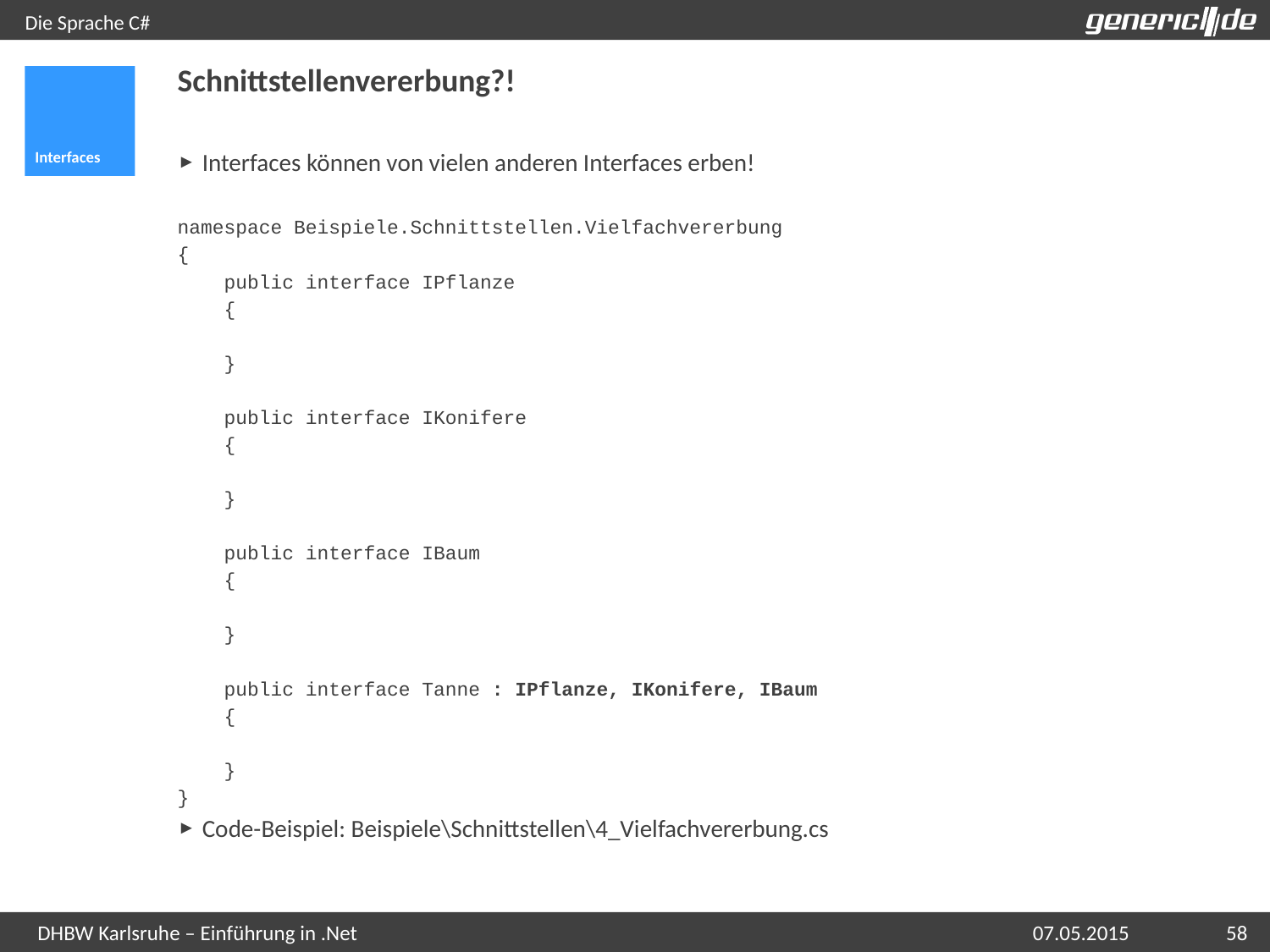

# Die Sprache C#
Schnittstellenvererbung?!
Interfaces

Interfaces können von vielen anderen Interfaces erben!

namespace Beispiele.Schnittstellen.Vielfachvererbung
{
    public interface IPflanze
    {

    }

    public interface IKonifere
    {

    }

    public interface IBaum
    {

    }

    public interface Tanne : IPflanze, IKonifere, IBaum
    {

    }
}
Code-Beispiel: Beispiele\Schnittstellen\4_Vielfachvererbung.cs

07.05.2015
58
DHBW Karlsruhe – Einführung in .Net